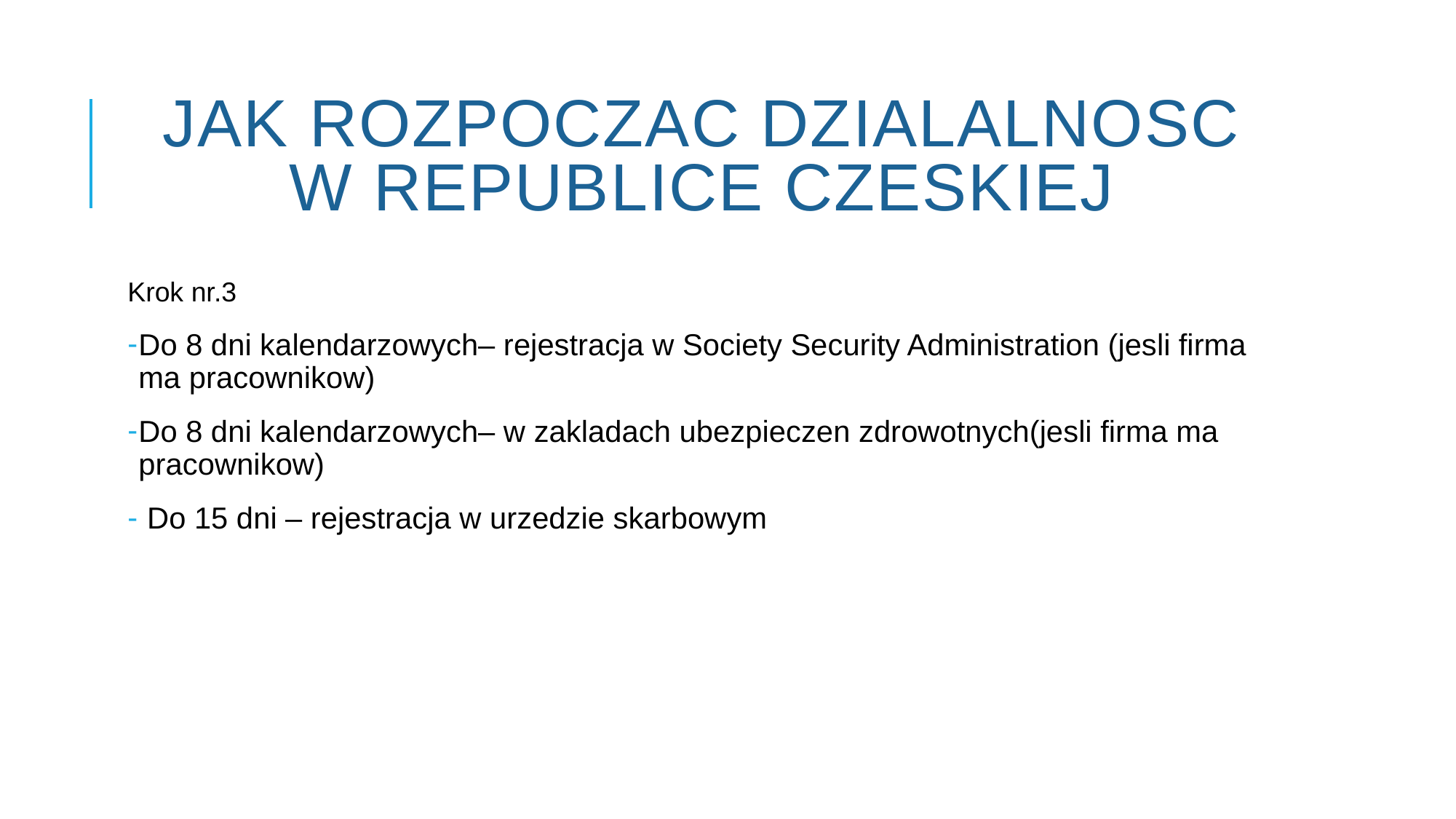

# Jak rozpoczac dzialalnosc w republice czeskiej
Krok nr.3
Do 8 dni kalendarzowych– rejestracja w Society Security Administration (jesli firma ma pracownikow)
Do 8 dni kalendarzowych– w zakladach ubezpieczen zdrowotnych(jesli firma ma pracownikow)
 Do 15 dni – rejestracja w urzedzie skarbowym